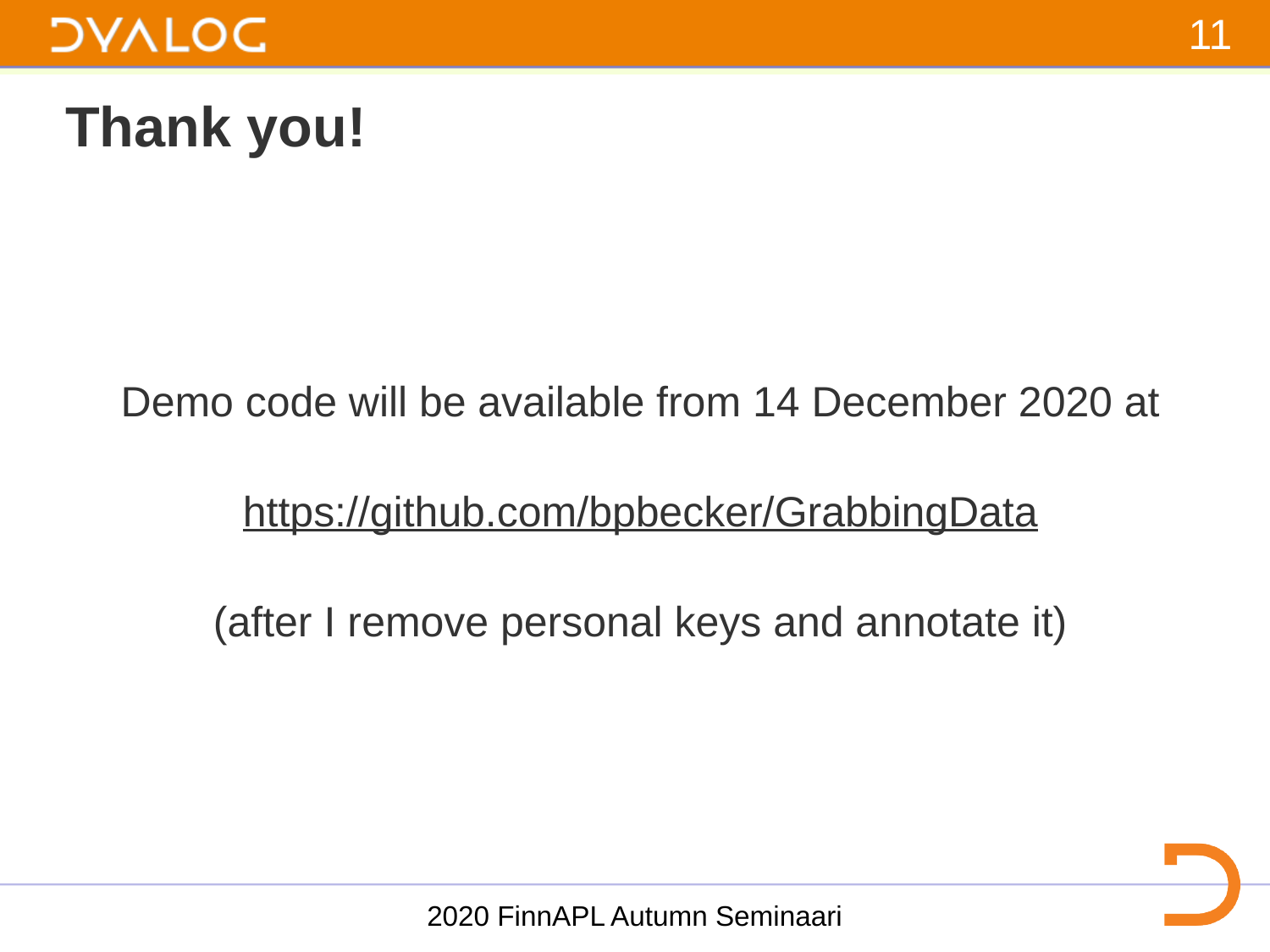

# Thank you!

Demo code will be available from 14 December 2020 at
https://github.com/bpbecker/GrabbingData
(after I remove personal keys and annotate it)